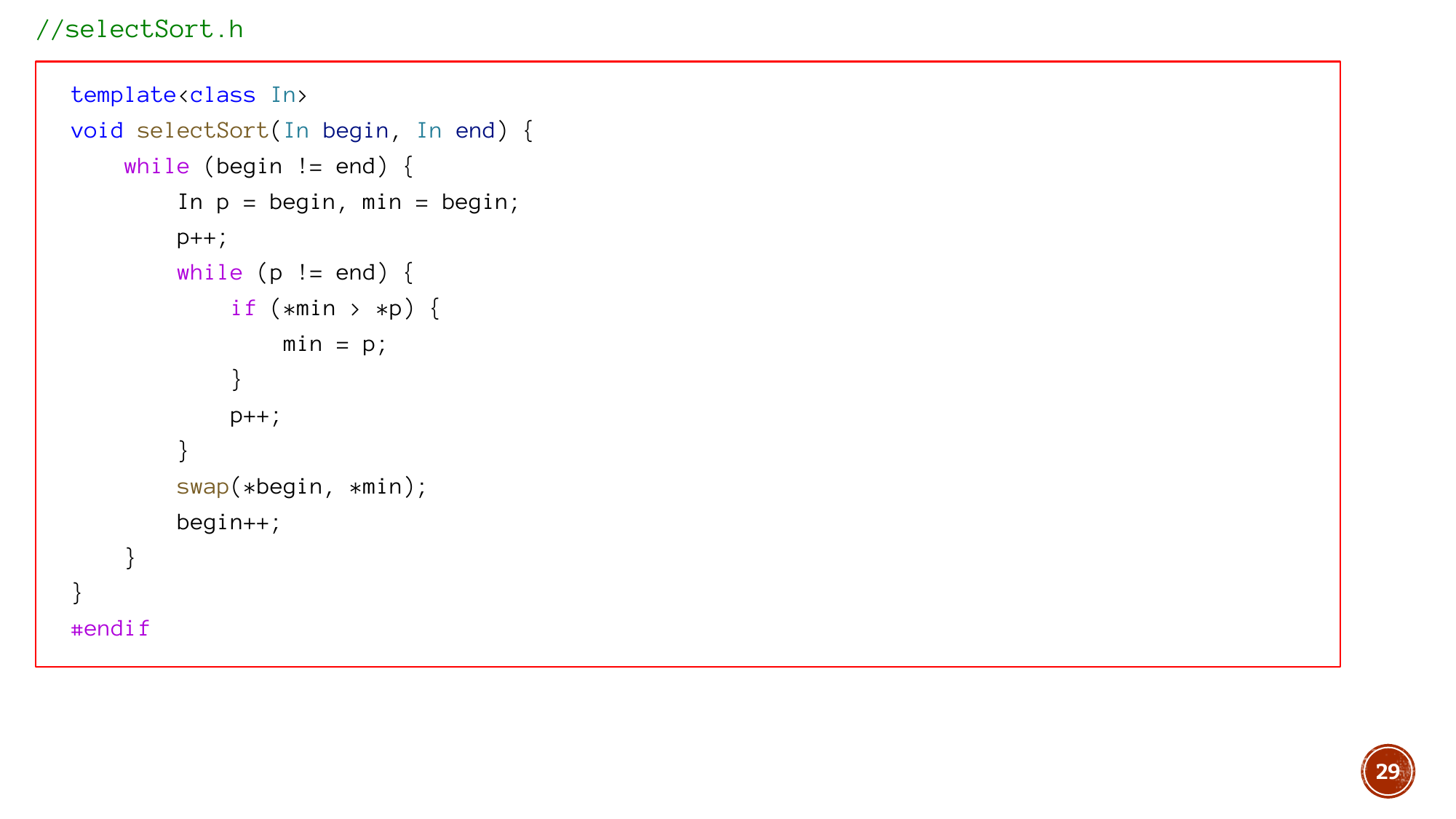

//selectSort.h

template<class In>
void selectSort(In begin, In end) {
    while (begin != end) {
        In p = begin, min = begin;
        p++;
        while (p != end) {
            if (*min > *p) {
                min = p;
            }
            p++;
        }
        swap(*begin, *min);
        begin++;
    }
}
#endif

29